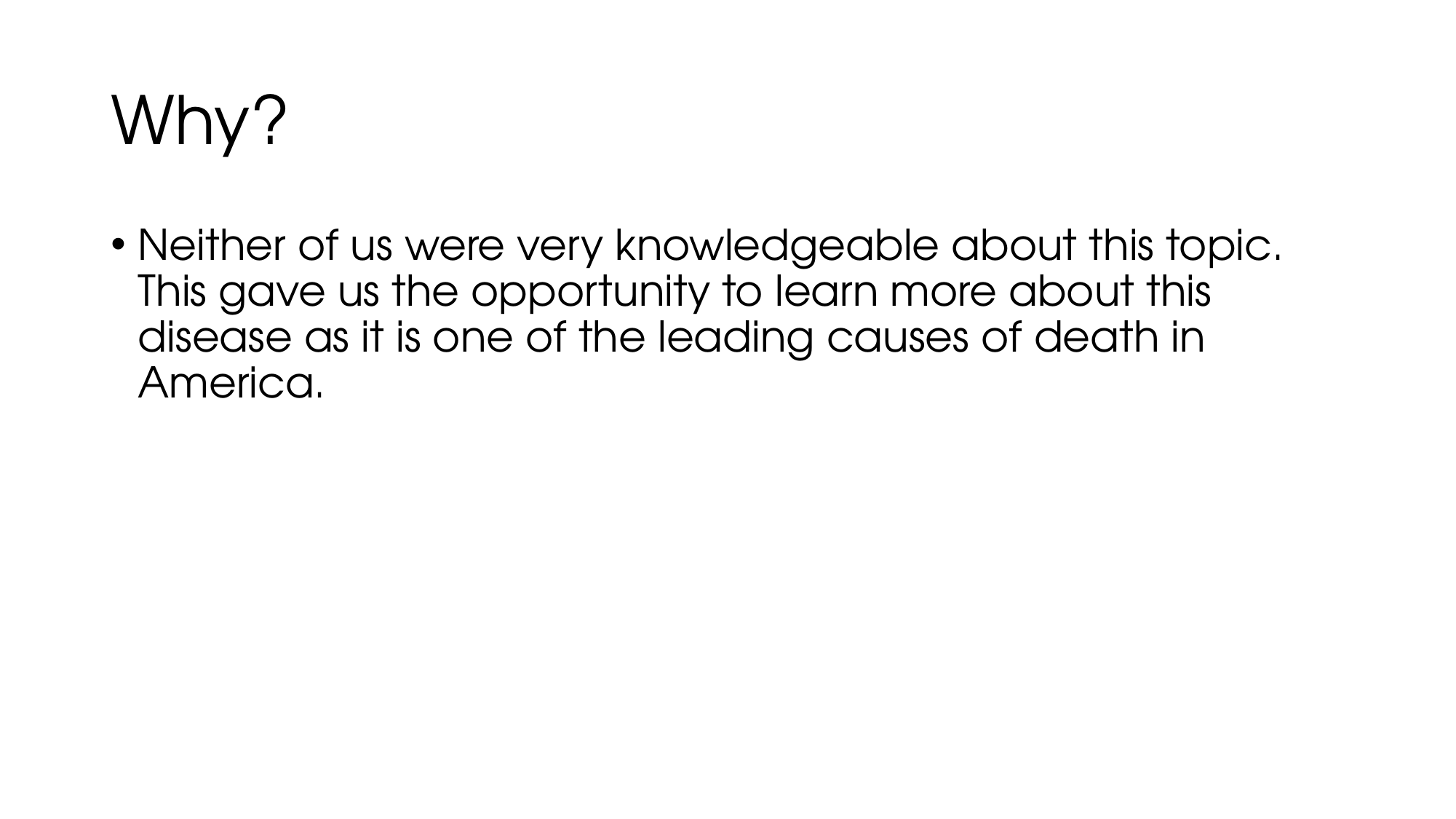

# Why?
Neither of us were very knowledgeable about this topic. This gave us the opportunity to learn more about this disease as it is one of the leading causes of death in America.